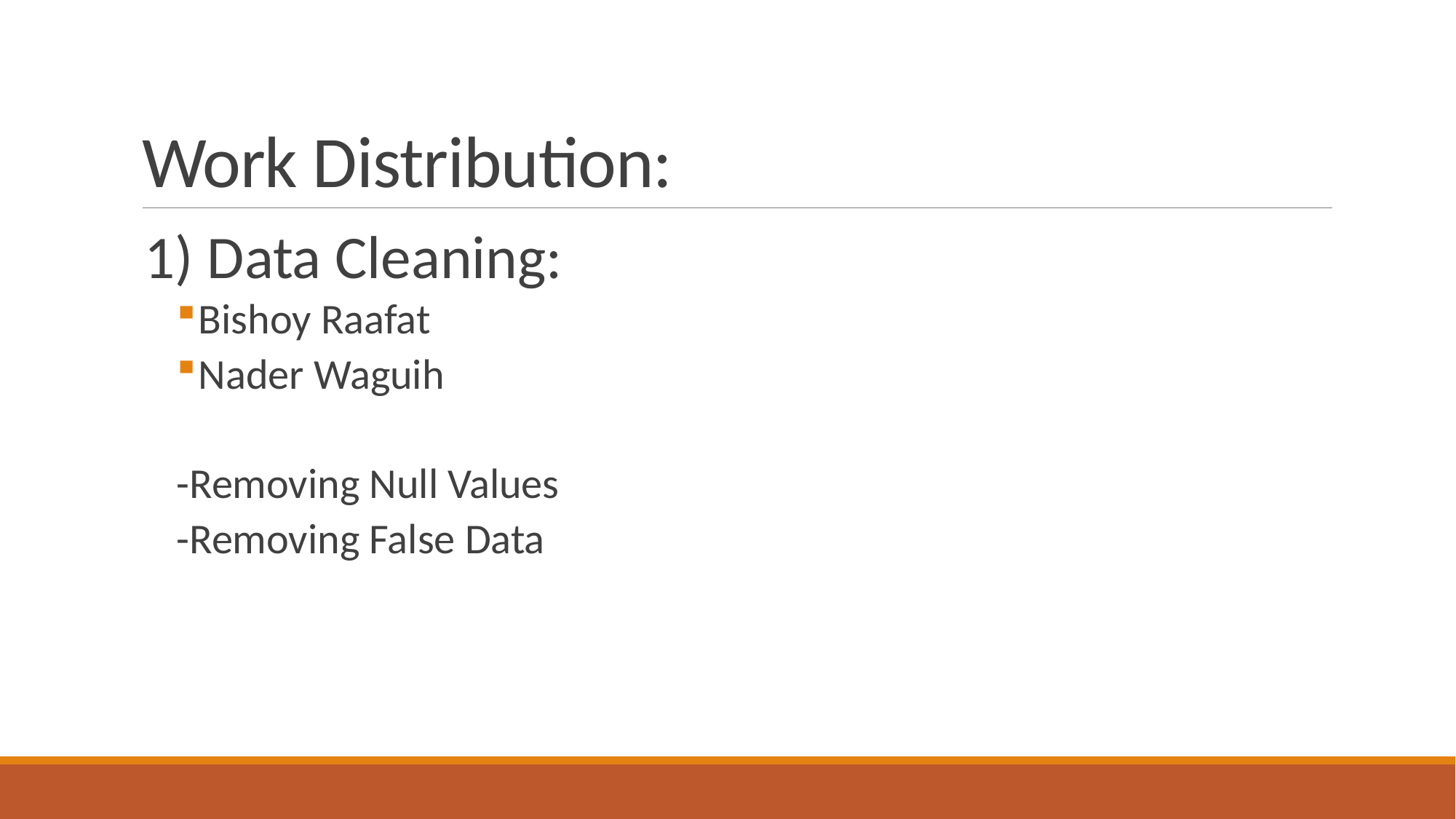

# Work Distribution:
1) Data Cleaning:
Bishoy Raafat
Nader Waguih

-Removing Null Values
-Removing False Data